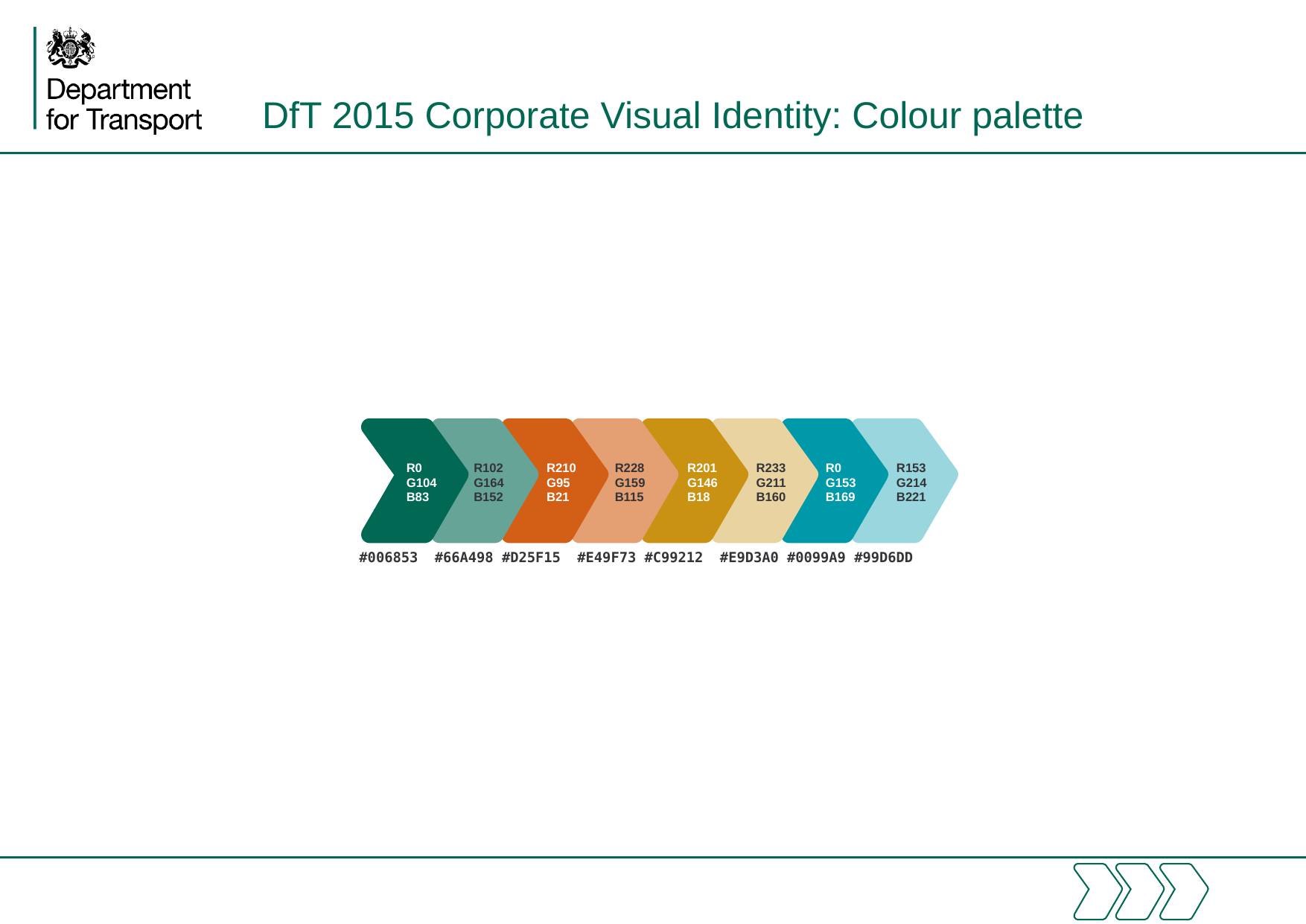

# DfT 2015 Corporate Visual Identity: Colour palette

R0
G104
B83
R102
G164
B152
R210
G95
B21
R228 G159 B115
R201 G146 B18
R233 G211 B160
R0 G153 B169
R153 G214 B221
#006853  #66A498 #D25F15  #E49F73 #C99212  #E9D3A0 #0099A9 #99D6DD